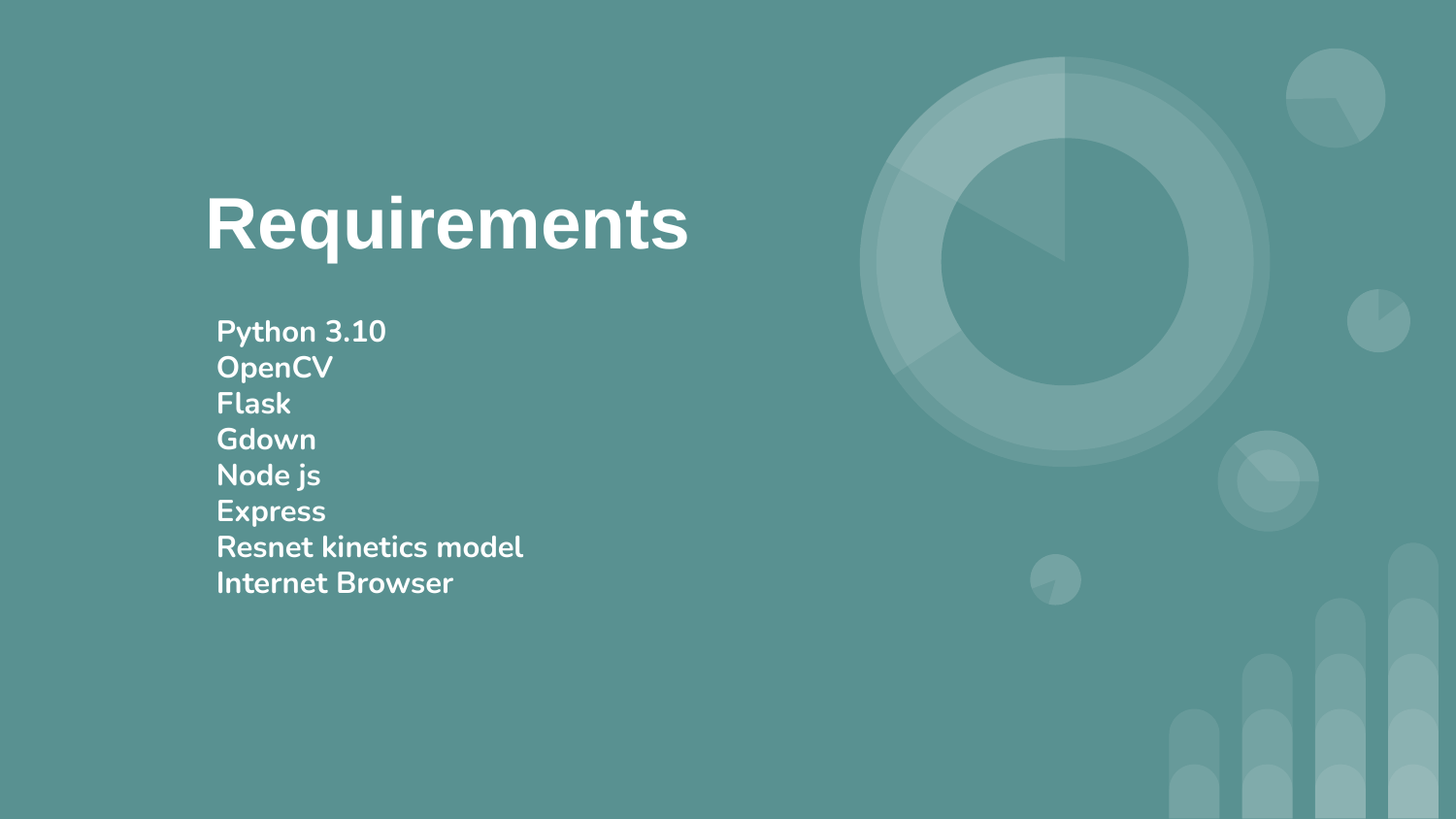

# Requirements
Python 3.10
OpenCV
Flask
Gdown
Node js
Express
Resnet kinetics model
Internet Browser